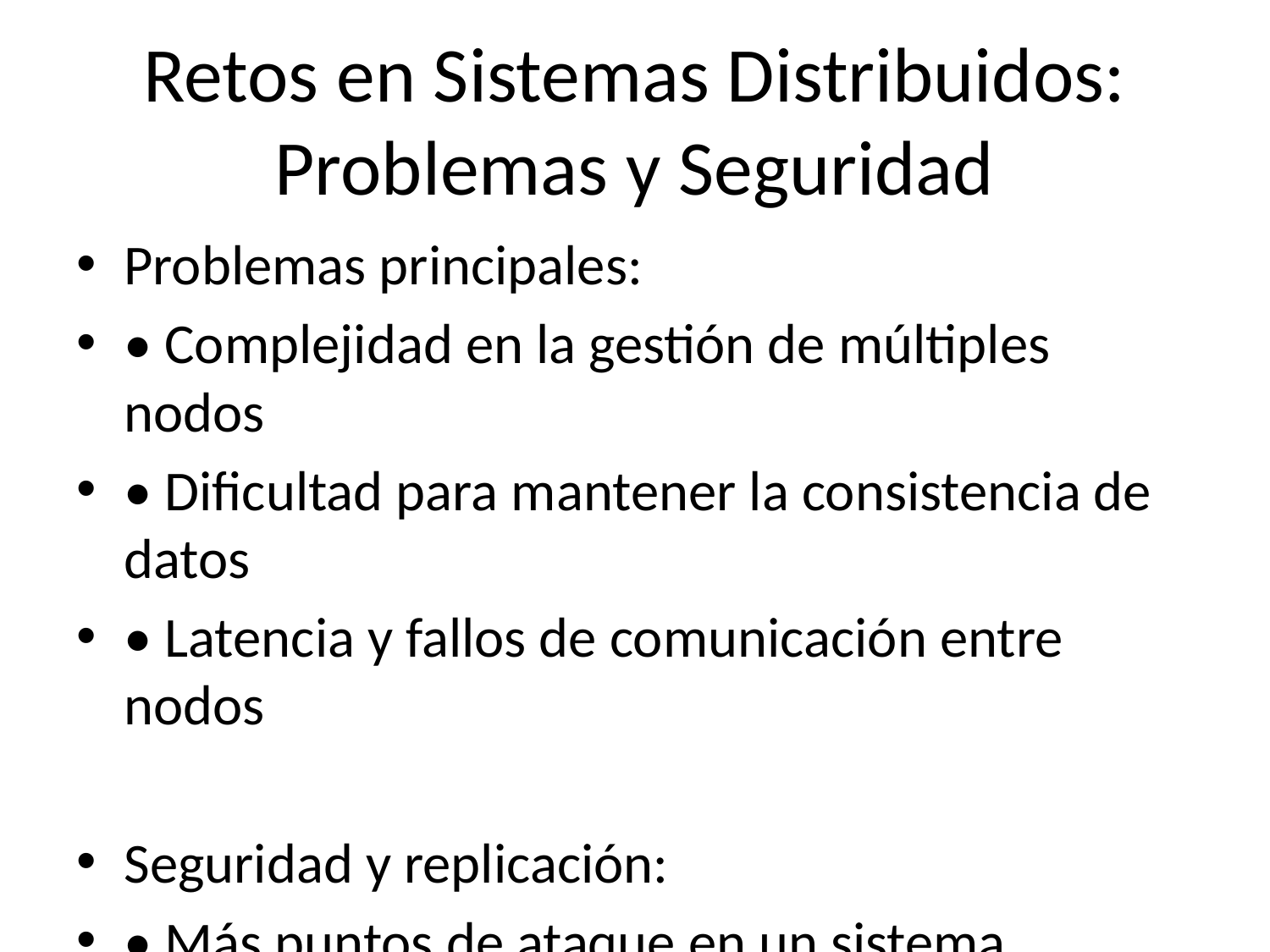

# Retos en Sistemas Distribuidos: Problemas y Seguridad
Problemas principales:
• Complejidad en la gestión de múltiples nodos
• Dificultad para mantener la consistencia de datos
• Latencia y fallos de comunicación entre nodos

Seguridad y replicación:
• Más puntos de ataque en un sistema distribuido
• Riesgo de accesos no autorizados en copias replicadas
• Necesidad de cifrado y autenticación entre nodos

Clave: Garantizar confianza, integridad y disponibilidad en un entorno distribuido